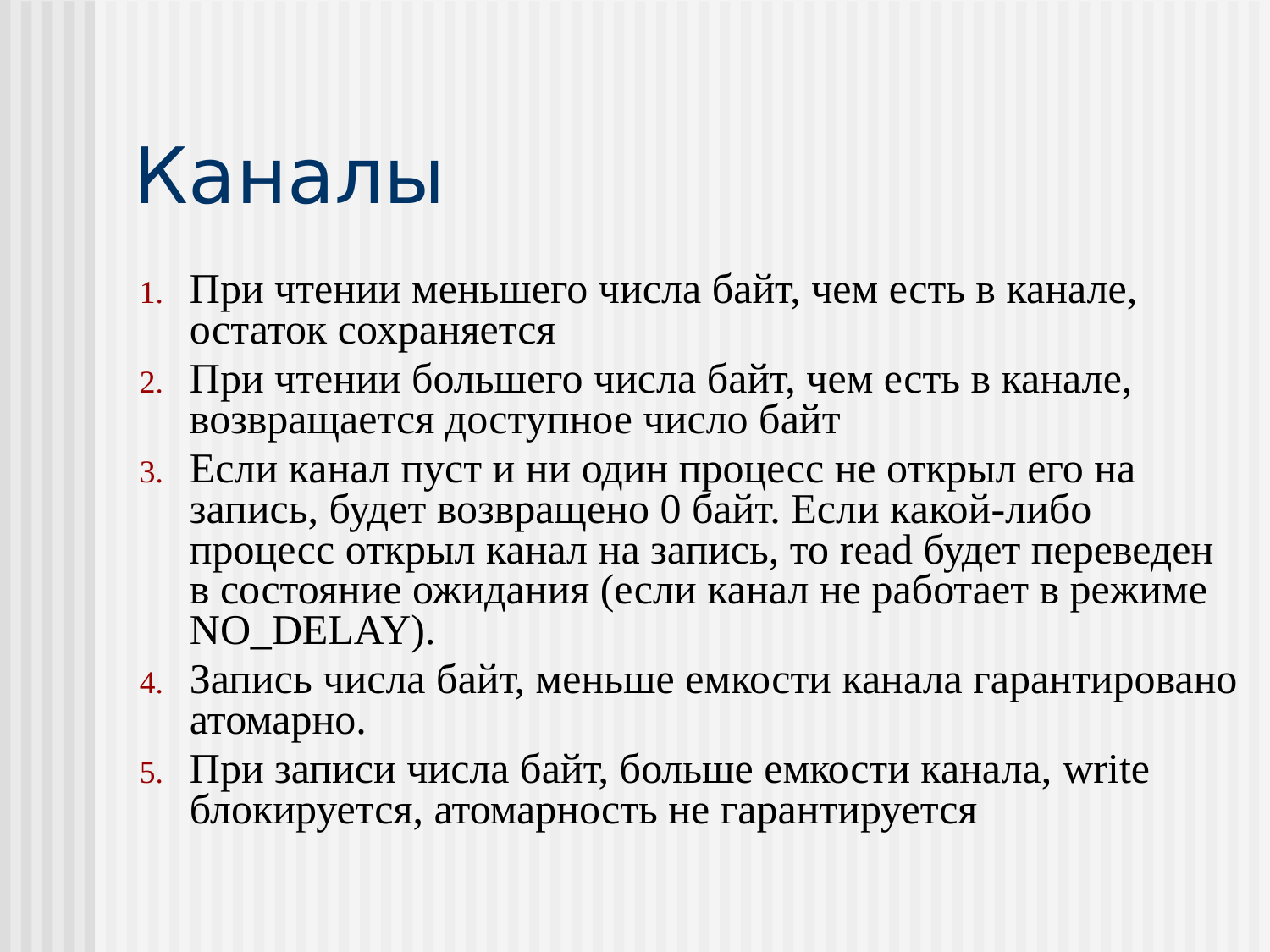

# Каналы
При чтении меньшего числа байт, чем есть в канале, остаток сохраняется
При чтении большего числа байт, чем есть в канале, возвращается доступное число байт
Если канал пуст и ни один процесс не открыл его на запись, будет возвращено 0 байт. Если какой-либо процесс открыл канал на запись, то read будет переведен в состояние ожидания (если канал не работает в режиме NO_DELAY).
Запись числа байт, меньше емкости канала гарантировано атомарно.
При записи числа байт, больше емкости канала, write блокируется, атомарность не гарантируется